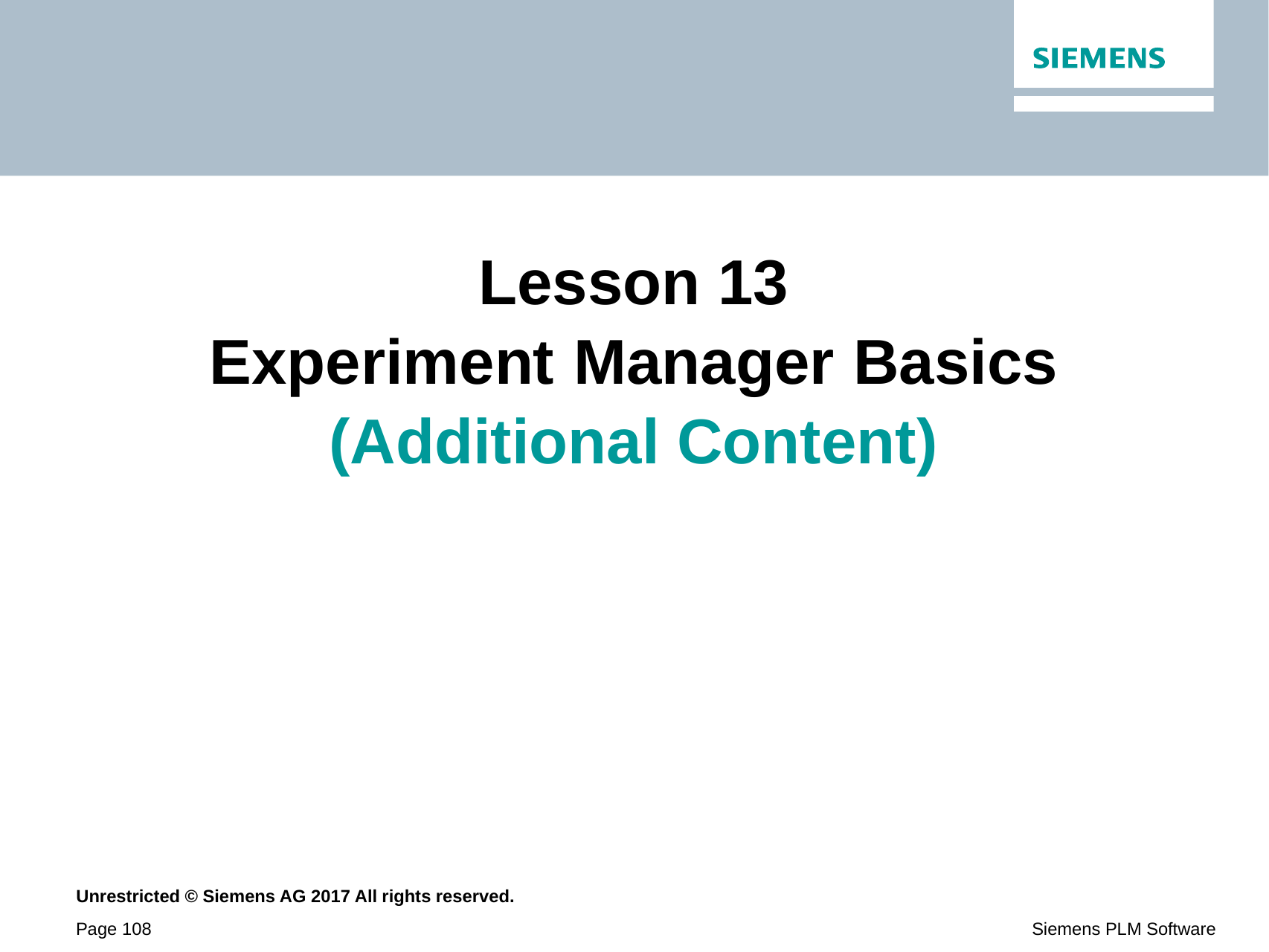

Lesson 13
Experiment Manager Basics
(Additional Content)